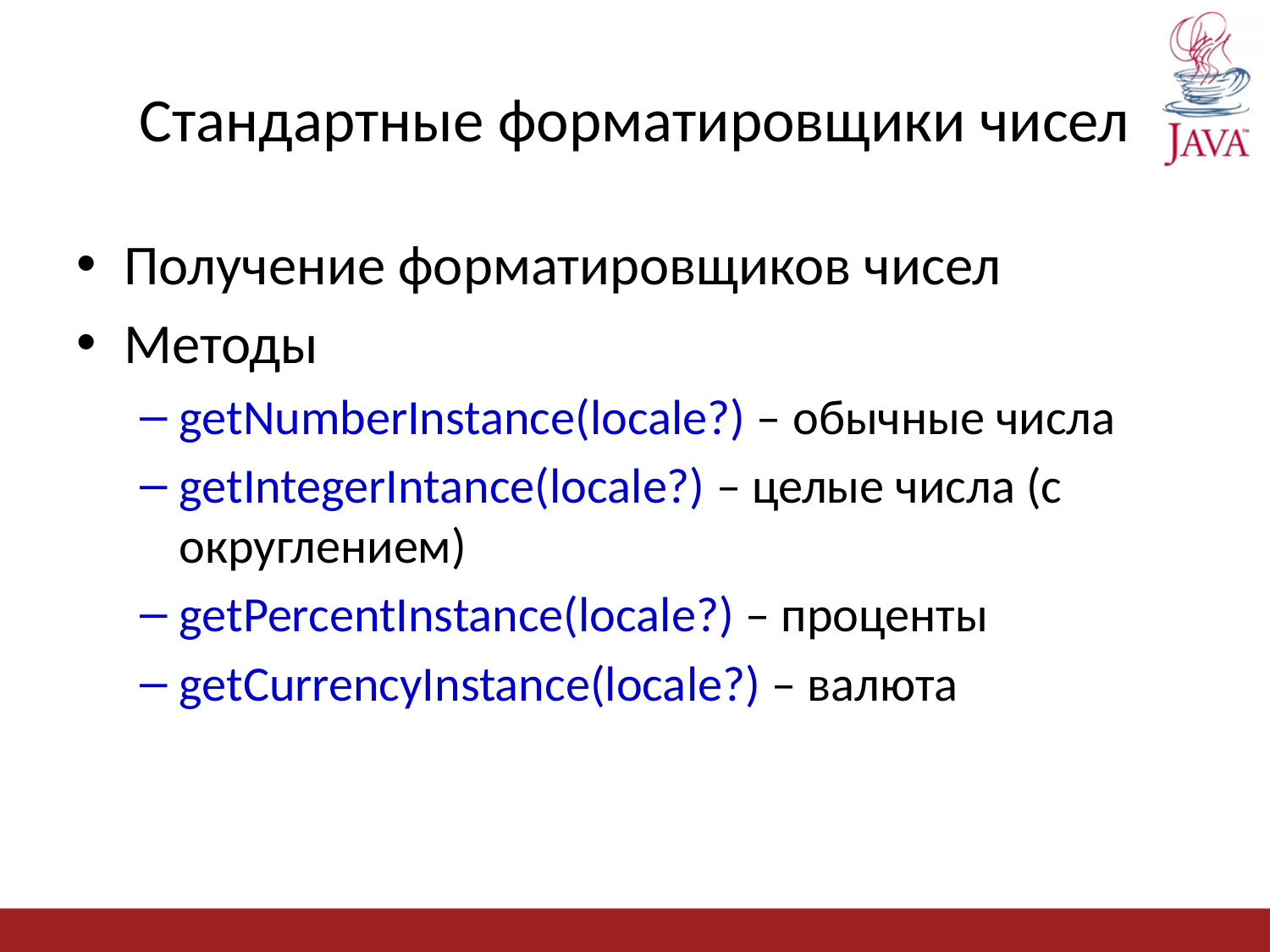

# Стандартные форматировщики чисел
Получение форматировщиков чисел
Методы
getNumberInstance(locale?) – обычные числа
getIntegerIntance(locale?) – целые числа (с округлением)
getPercentInstance(locale?) – проценты
getCurrencyInstance(locale?) – валюта